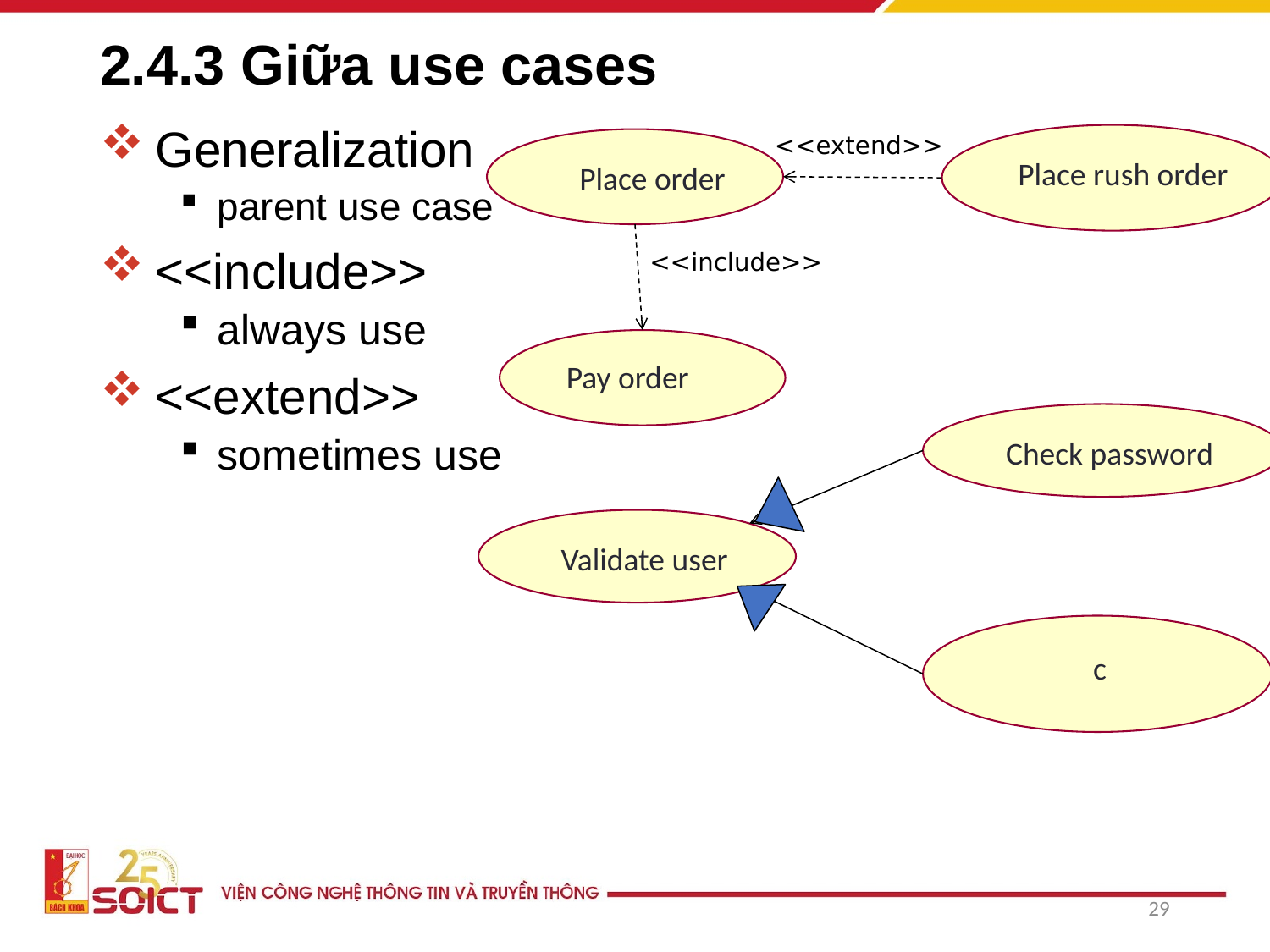

# 2.4.3 Giữa use cases
Generalization
parent use case
<<include>>
always use
<<extend>>
sometimes use
<<extend>>

Place rush order

Place order
<<include>>

Pay order

Check password

Validate user

c
29